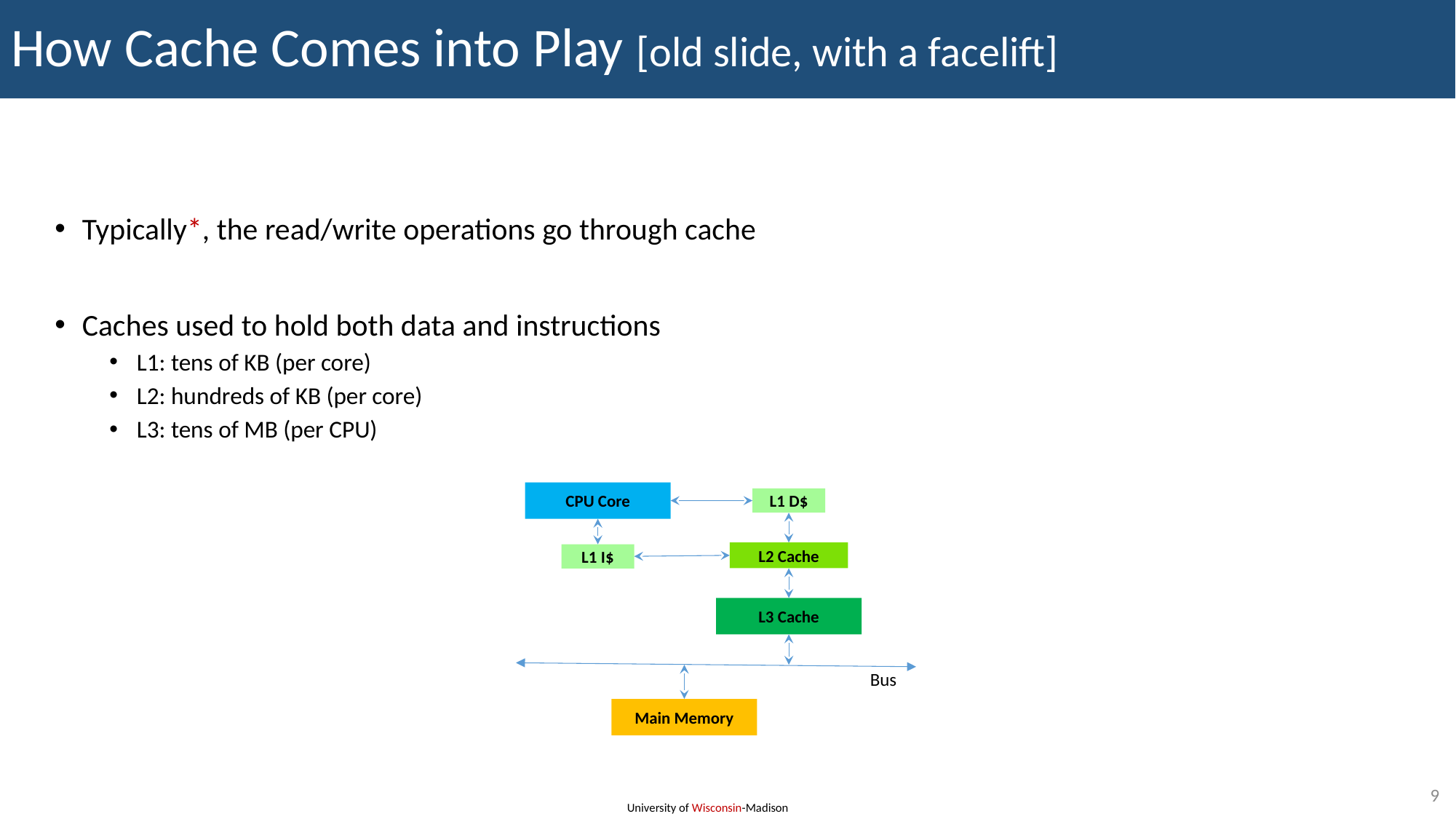

# How Cache Comes into Play [old slide, with a facelift]

Typically*, the read/write operations go through cache

Caches used to hold both data and instructions
L1: tens of KB (per core)
L2: hundreds of KB (per core)
L3: tens of MB (per CPU)
CPU Core
L1 D$
L2 Cache
L1 I$
L3 Cache
Bus
Main Memory
9